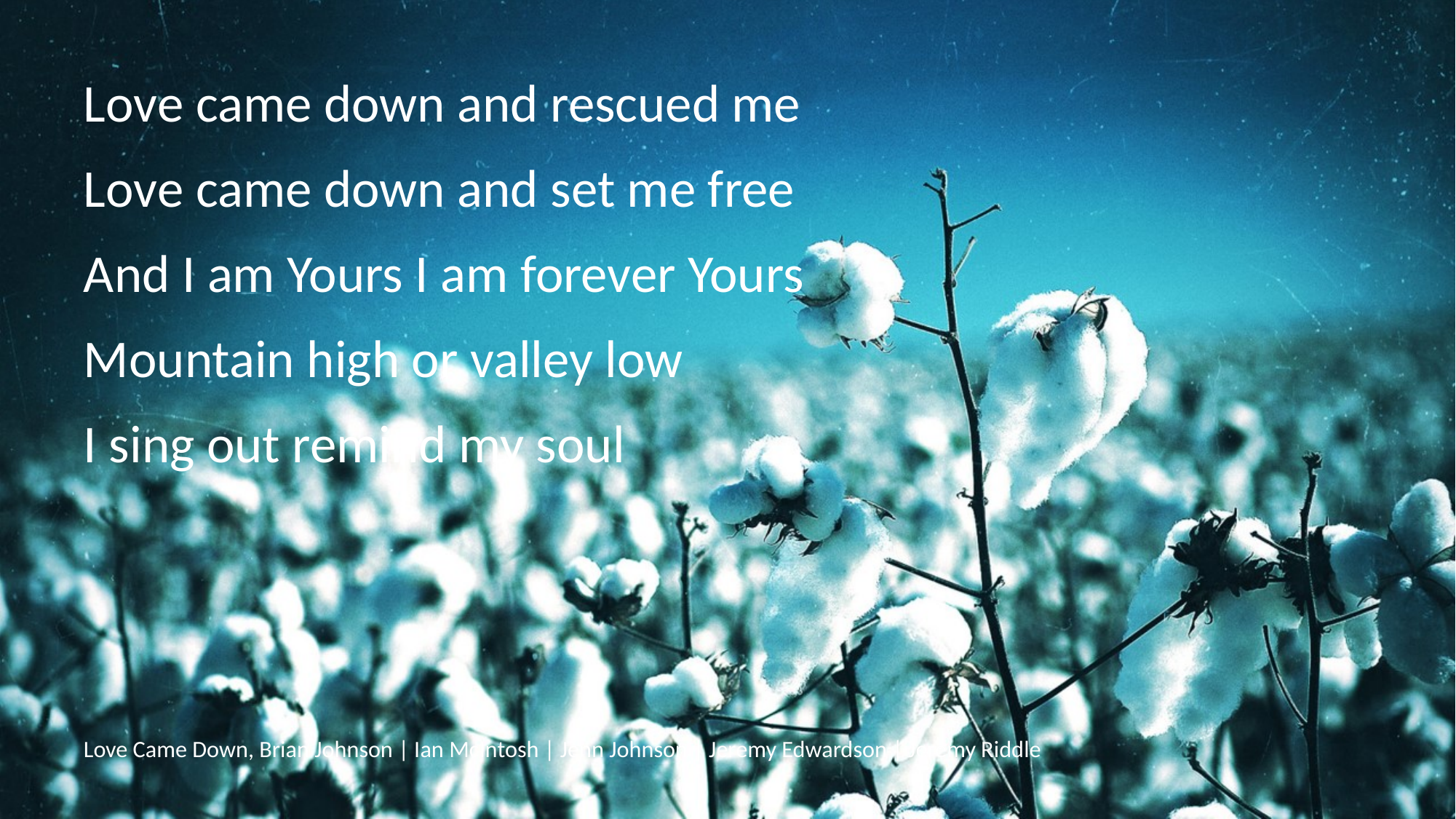

Love came down and rescued me
Love came down and set me free
And I am Yours I am forever Yours
Mountain high or valley low
I sing out remind my soul

# Love Came Down, Brian Johnson | Ian McIntosh | Jenn Johnson | Jeremy Edwardson | Jeremy Riddle